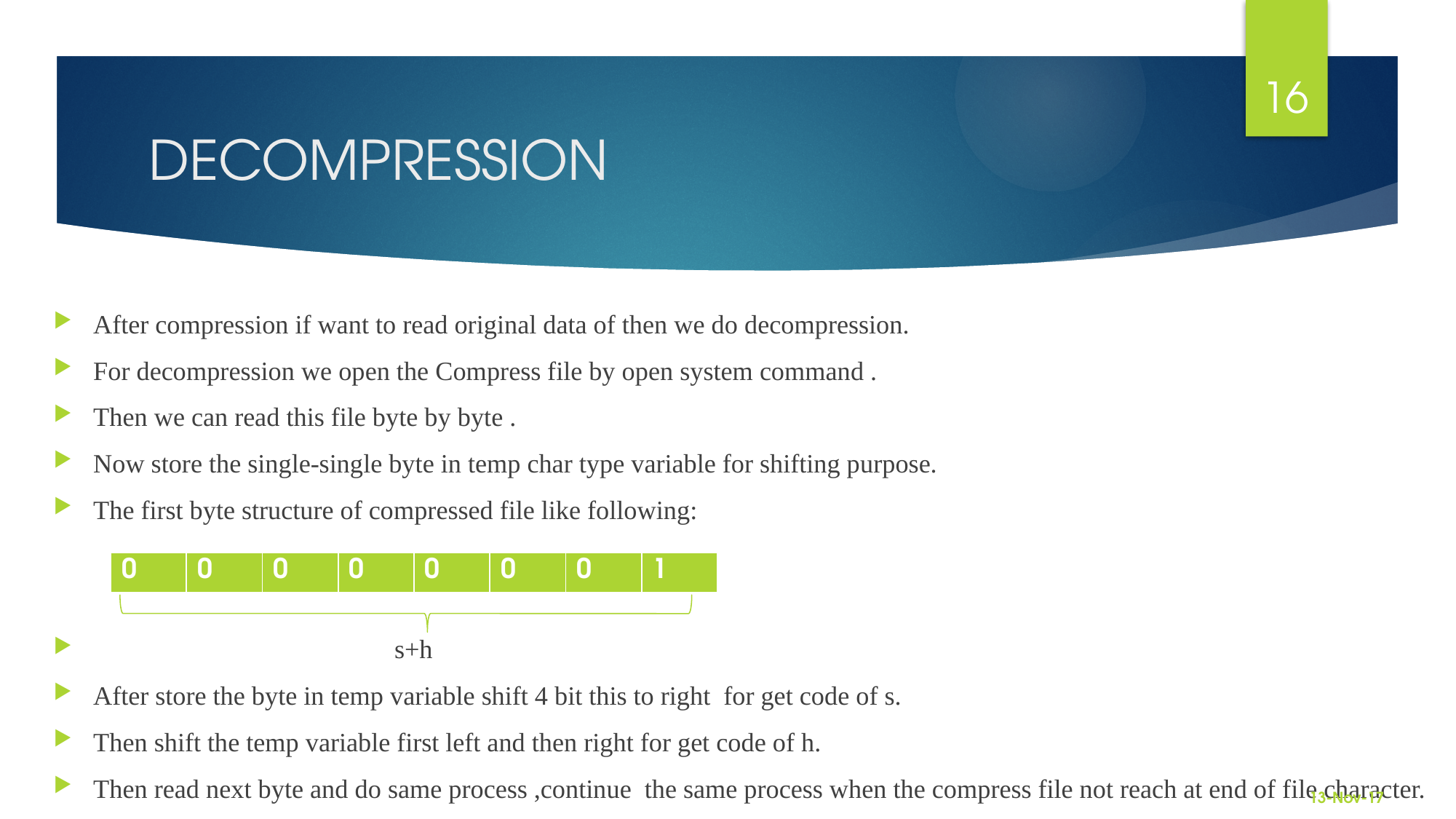

16
# DECOMPRESSION
After compression if want to read original data of then we do decompression.
For decompression we open the Compress file by open system command .
Then we can read this file byte by byte .
Now store the single-single byte in temp char type variable for shifting purpose.
The first byte structure of compressed file like following:

                                              s+h
After store the byte in temp variable shift 4 bit this to right  for get code of s.
Then shift the temp variable first left and then right for get code of h.
Then read next byte and do same process ,continue  the same process when the compress file not reach at end of file character.

| 0 | 0 | 0 | 0 | 0 | 0 | 0 | 1 |
| --- | --- | --- | --- | --- | --- | --- | --- |
13-Nov-17